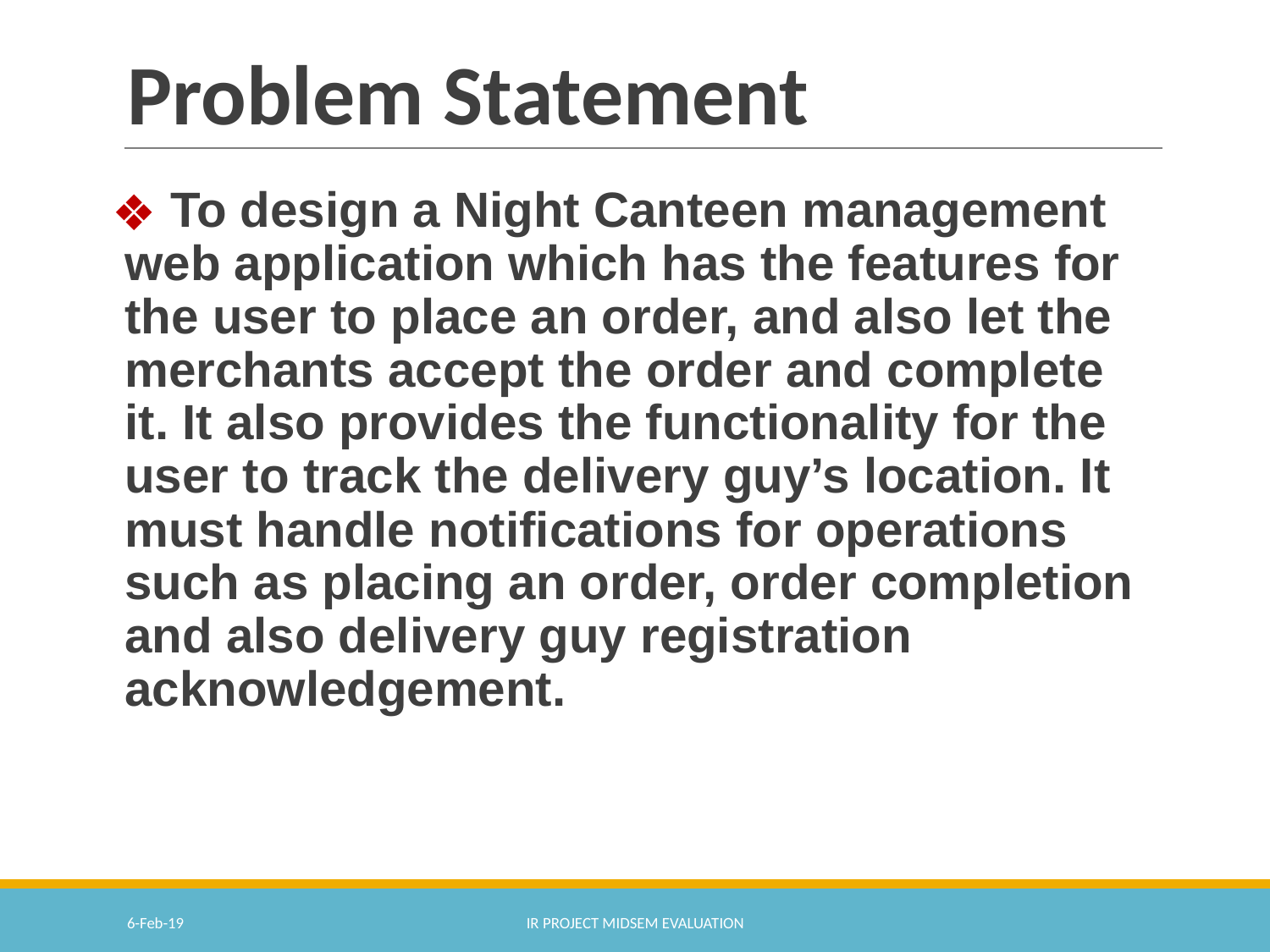

# Problem Statement
 To design a Night Canteen management web application which has the features for the user to place an order, and also let the merchants accept the order and complete it. It also provides the functionality for the user to track the delivery guy’s location. It must handle notifications for operations such as placing an order, order completion and also delivery guy registration acknowledgement.

6-Feb-19
IR PROJECT MIDSEM EVALUATION